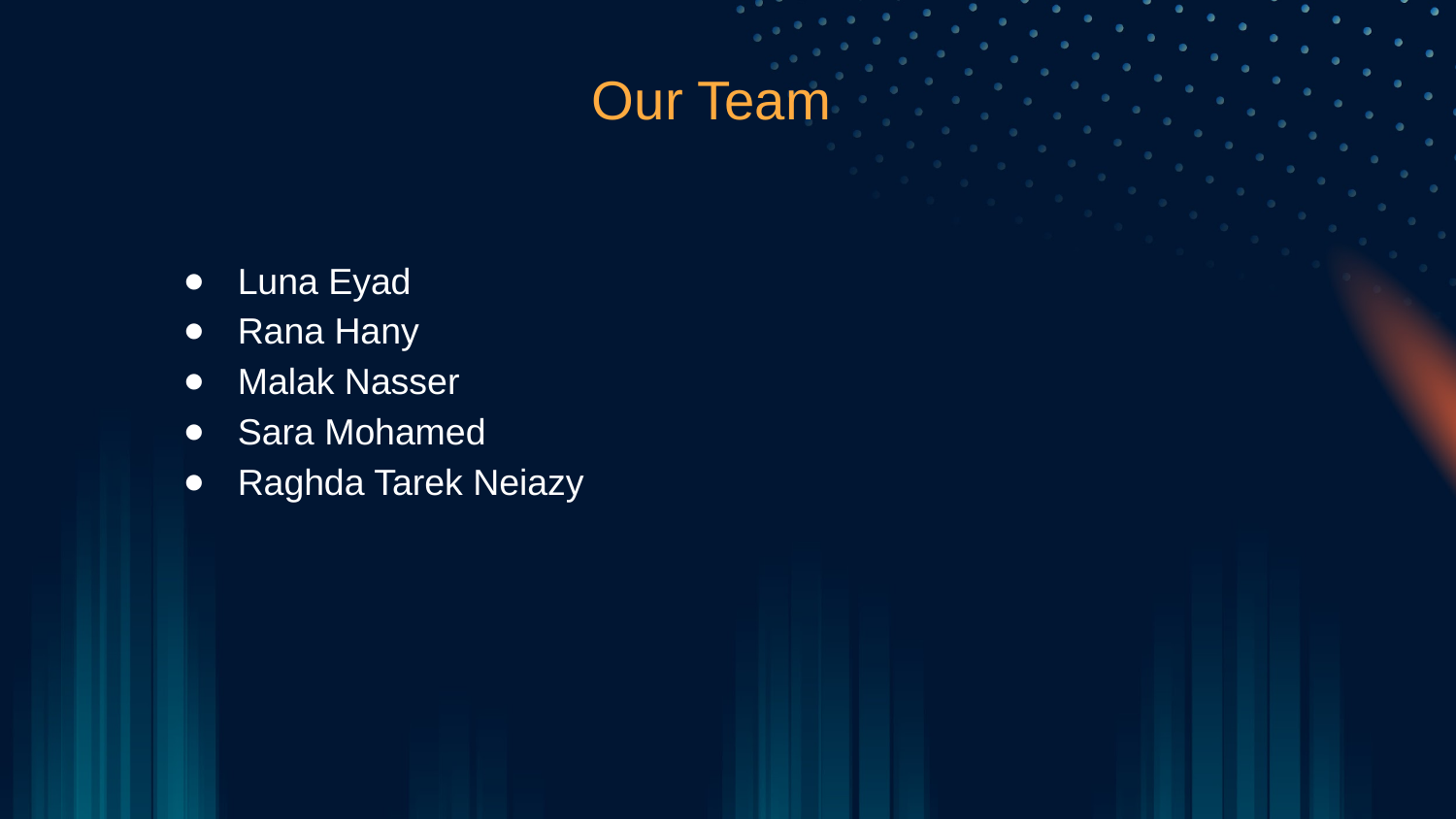

# Our Team
Luna Eyad
Rana Hany
Malak Nasser
Sara Mohamed
Raghda Tarek Neiazy